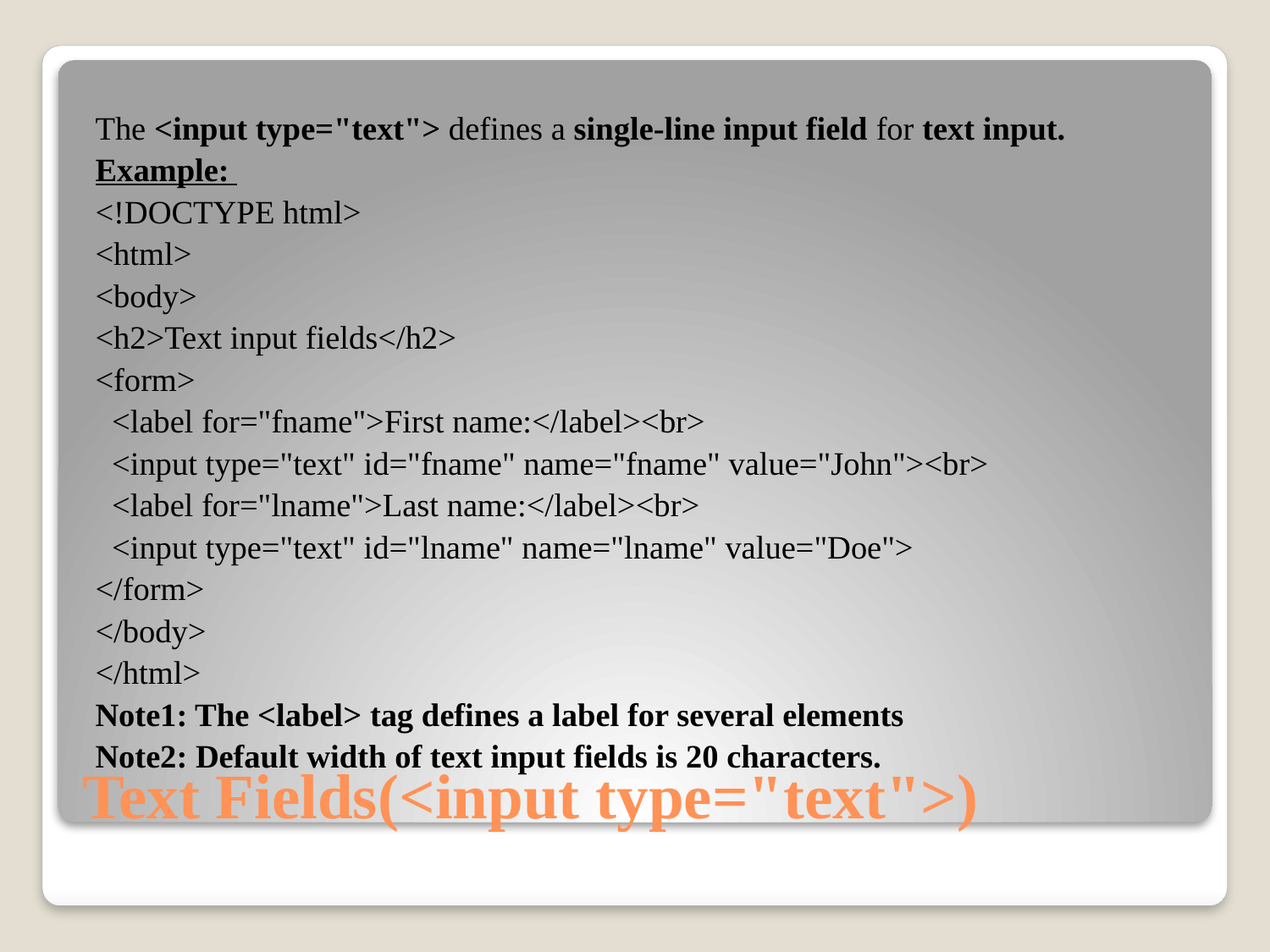

The <input type="text"> defines a single-line input field for text input.
Example:
<!DOCTYPE html>
<html>
<body>
<h2>Text input fields</h2>
<form>
  <label for="fname">First name:</label><br>
  <input type="text" id="fname" name="fname" value="John"><br>
  <label for="lname">Last name:</label><br>
  <input type="text" id="lname" name="lname" value="Doe">
</form>
</body>
</html>
Note1: The <label> tag defines a label for several elements
Note2: Default width of text input fields is 20 characters.
# Text Fields(<input type="text">)